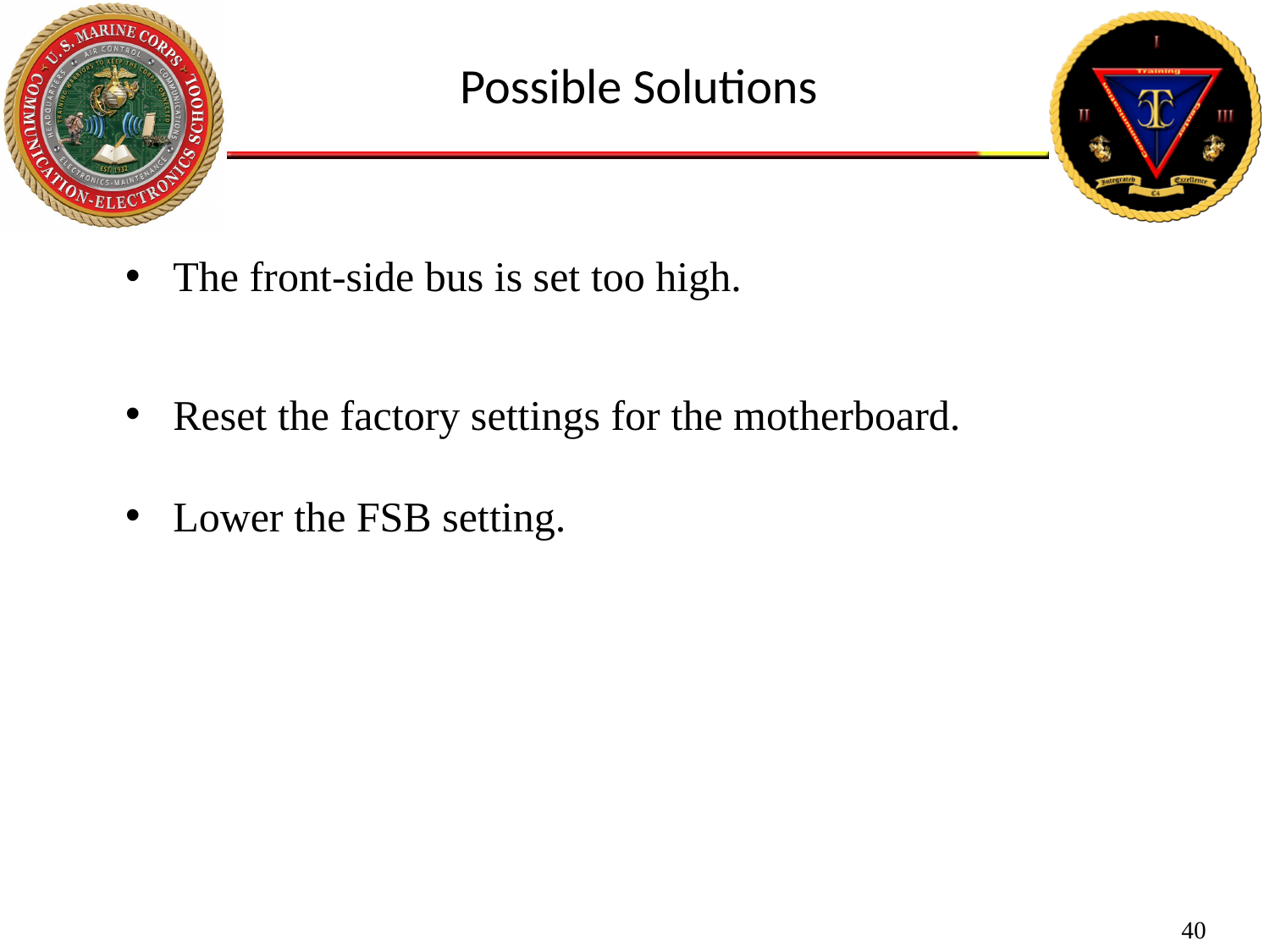

Possible Solutions
The front-side bus is set too high.

Reset the factory settings for the motherboard.

Lower the FSB setting.